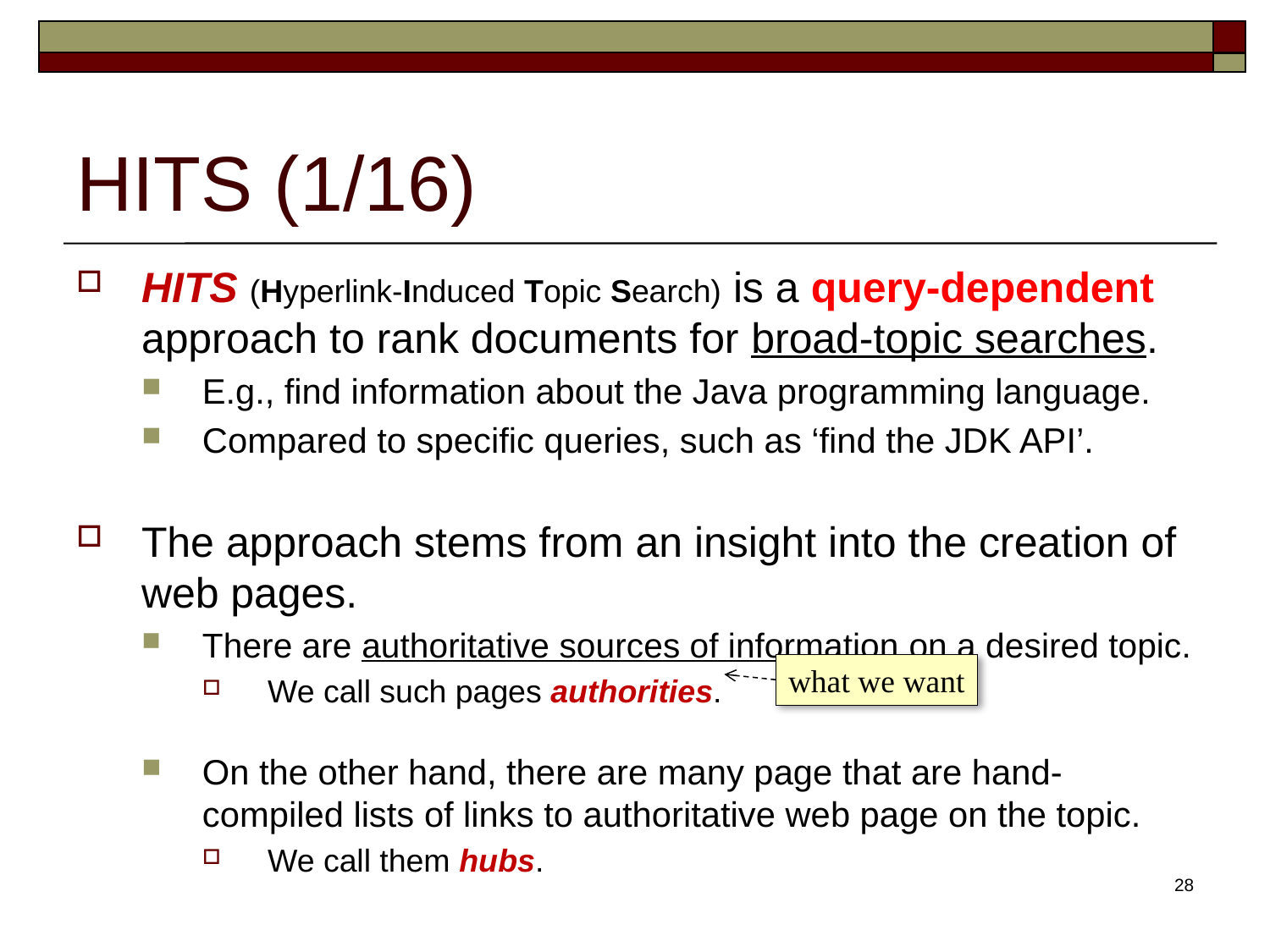

# HITS (1/16)
HITS (Hyperlink-Induced Topic Search) is a query-dependent approach to rank documents for broad-topic searches.
E.g., find information about the Java programming language.
Compared to specific queries, such as ‘find the JDK API’.

The approach stems from an insight into the creation of web pages.
There are authoritative sources of information on a desired topic.
We call such pages authorities.

On the other hand, there are many page that are hand-compiled lists of links to authoritative web page on the topic.
We call them hubs.
what we want
28